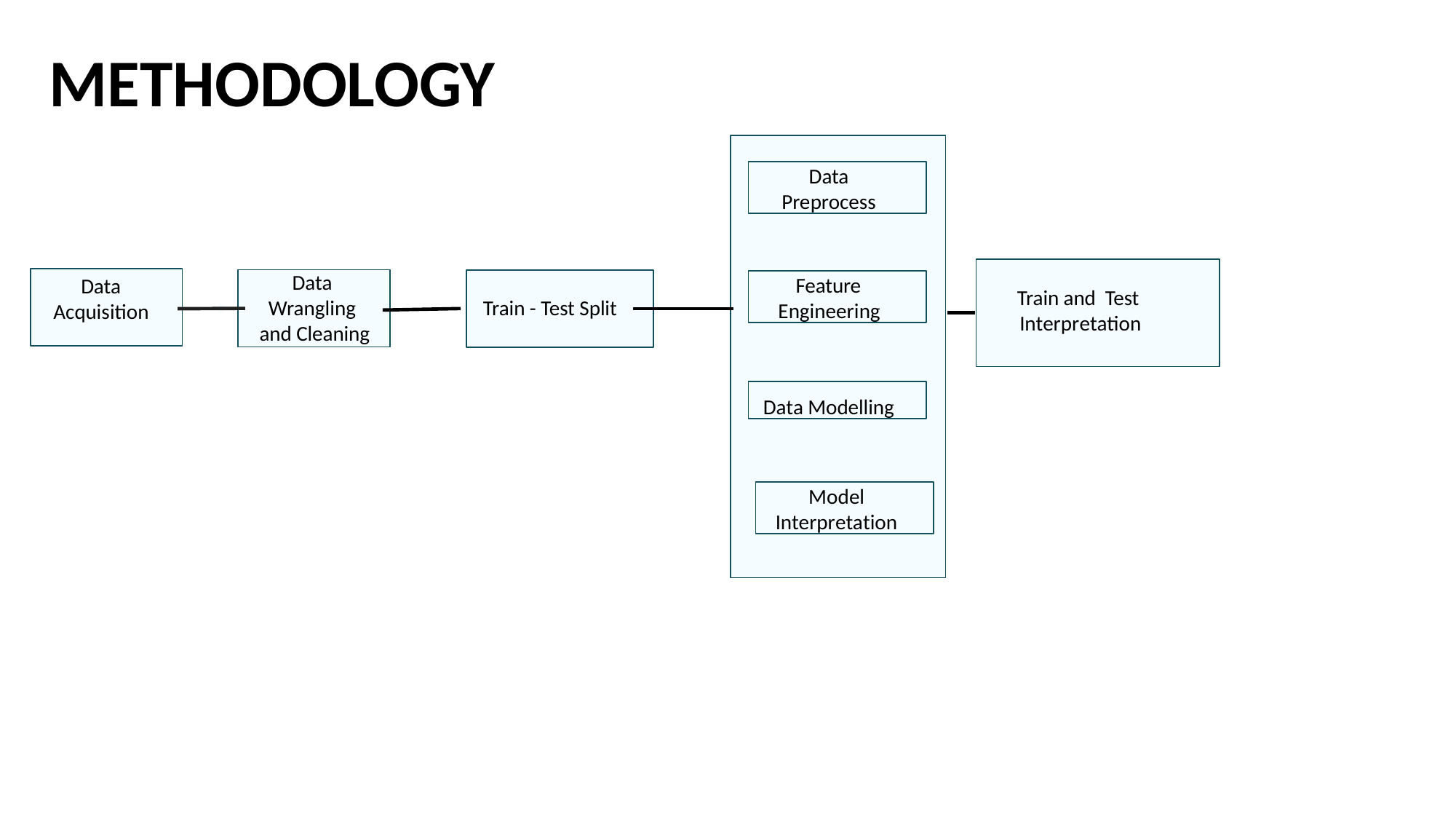

# METHODOLOGY

Data  Preprocess

Train and  Test  Interpretation

Data  Wrangling  and Cleaning

Feature  Engineering
Data  Acquisition
    Train - Test Split

Data Modelling
Model  Interpretation